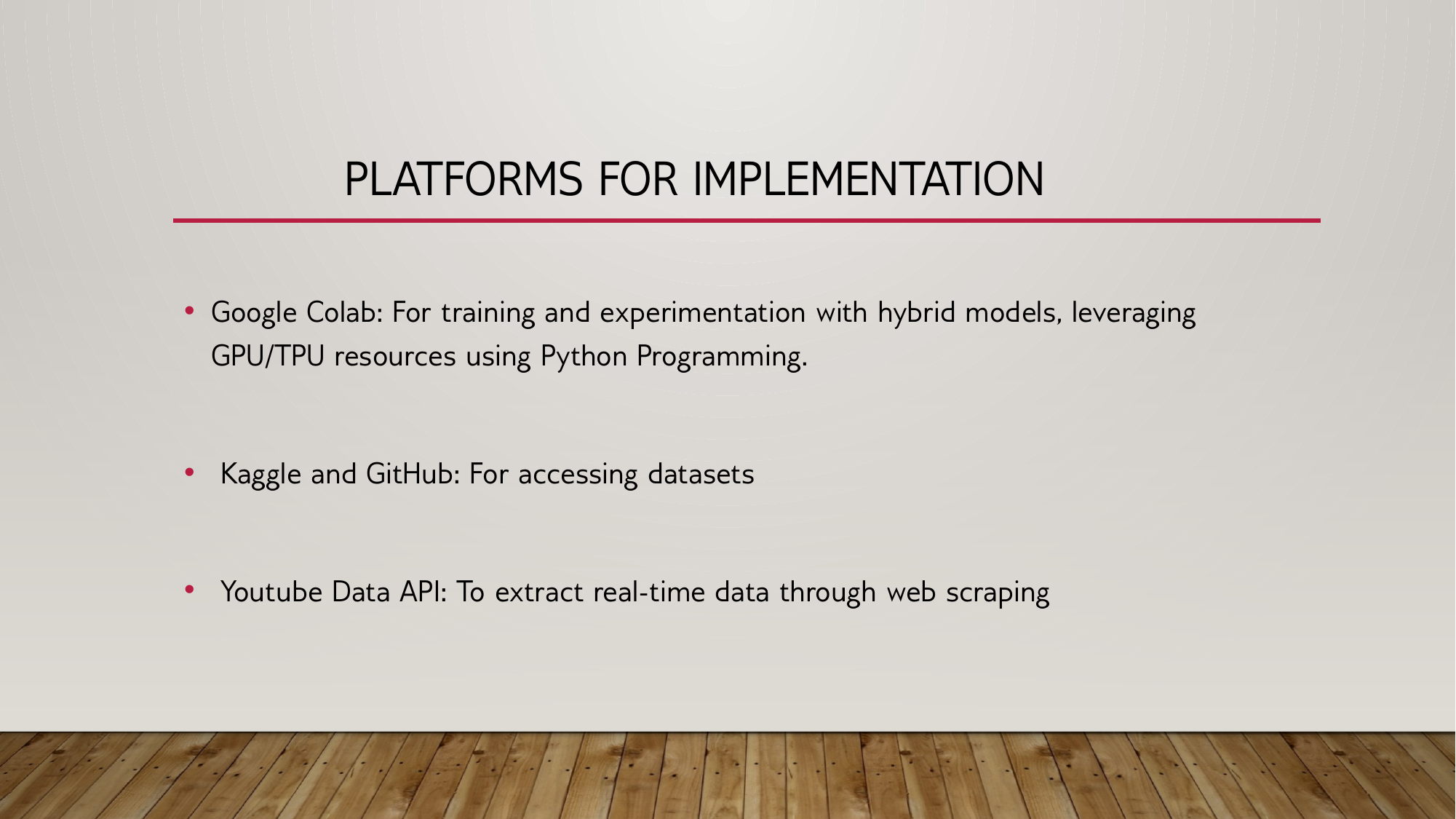

# Platforms for Implementation
Google Colab: For training and experimentation with hybrid models, leveraging GPU/TPU resources using Python Programming.

 Kaggle and GitHub: For accessing datasets

 Youtube Data API: To extract real-time data through web scraping